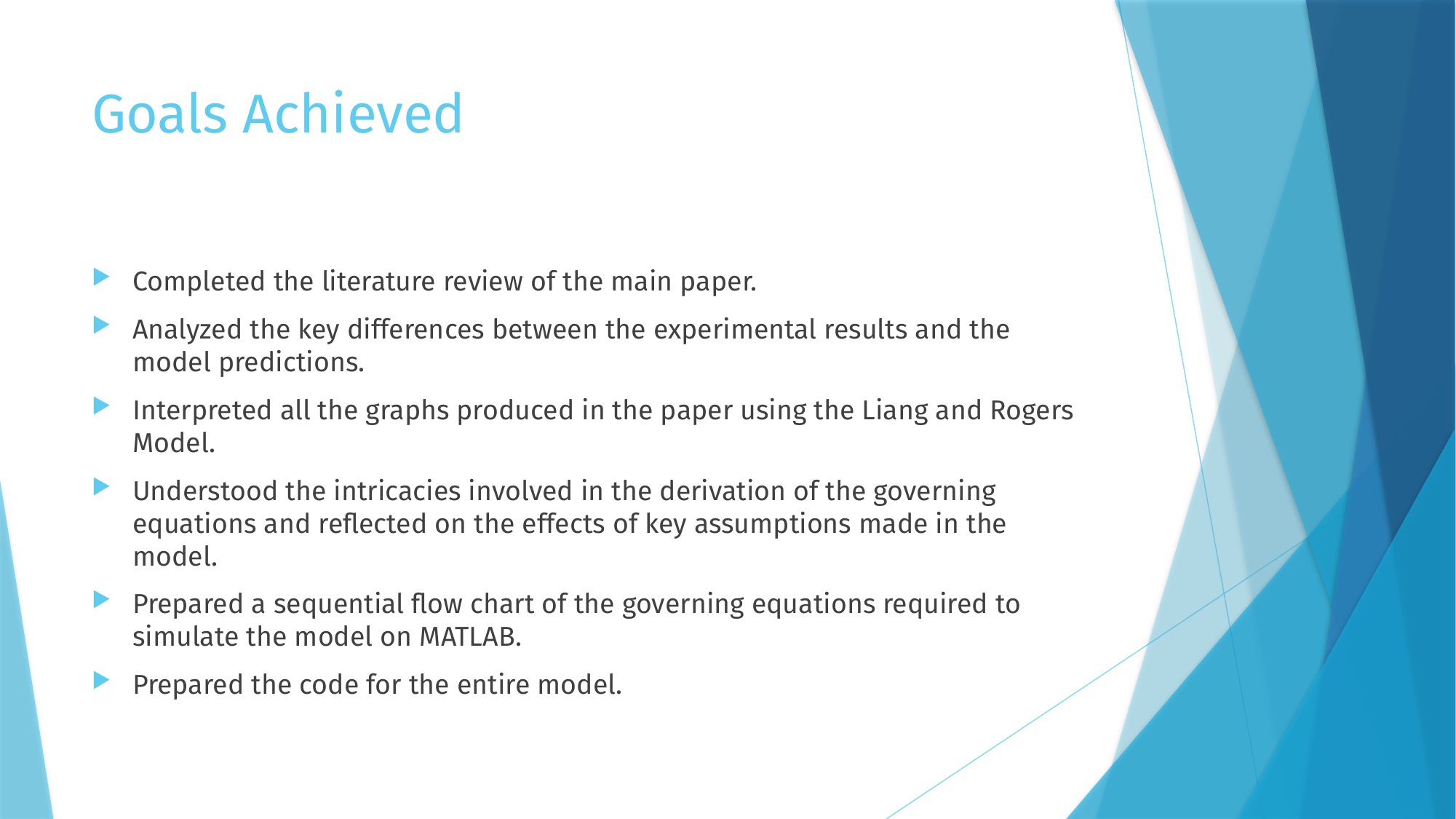

# Goals Achieved
Completed the literature review of the main paper.
Analyzed the key differences between the experimental results and the model predictions.
Interpreted all the graphs produced in the paper using the Liang and Rogers Model.
Understood the intricacies involved in the derivation of the governing equations and reflected on the effects of key assumptions made in the model.
Prepared a sequential flow chart of the governing equations required to simulate the model on MATLAB.
Prepared the code for the entire model.